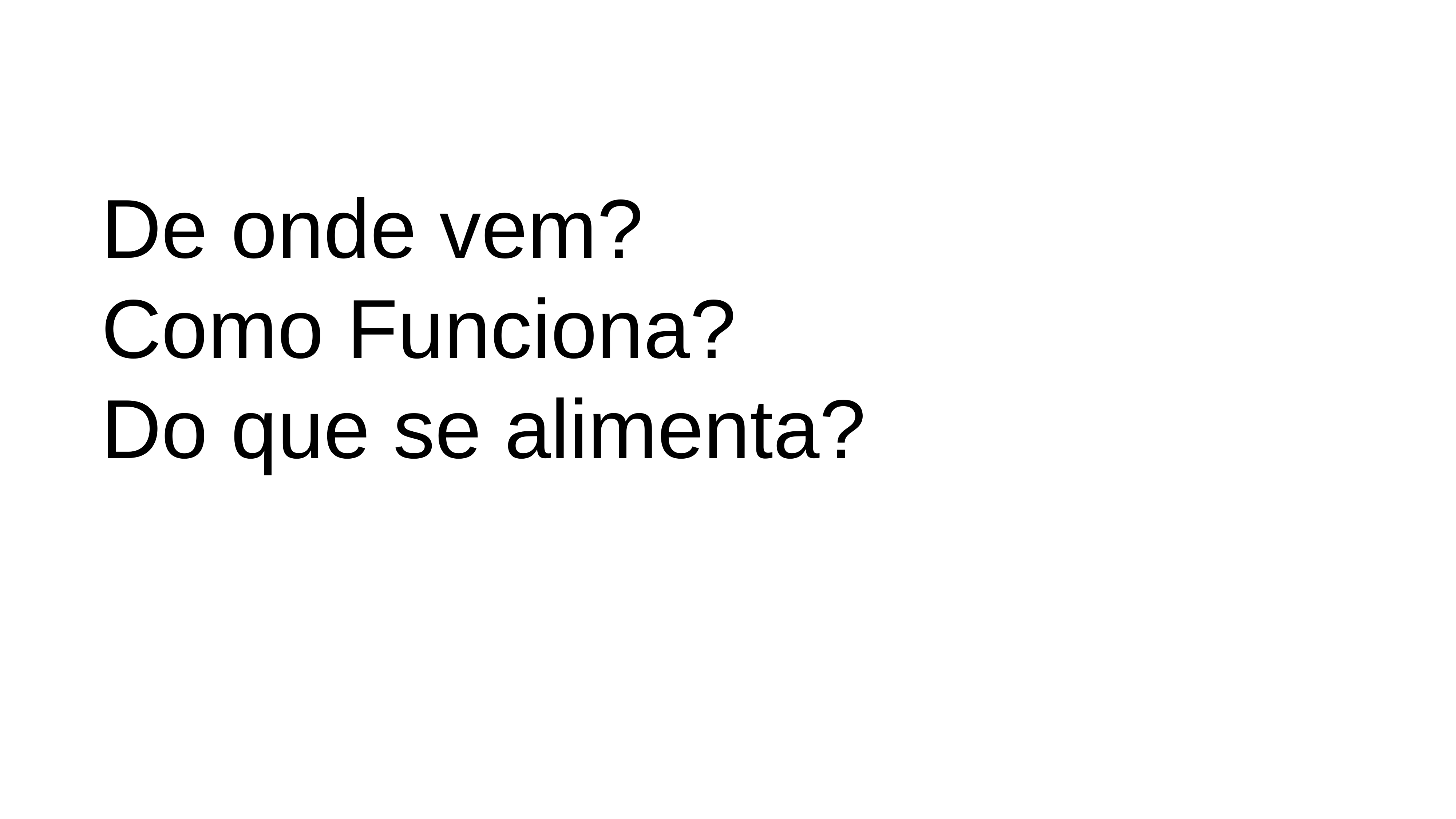

De onde vem?
Como Funciona?
Do que se alimenta?